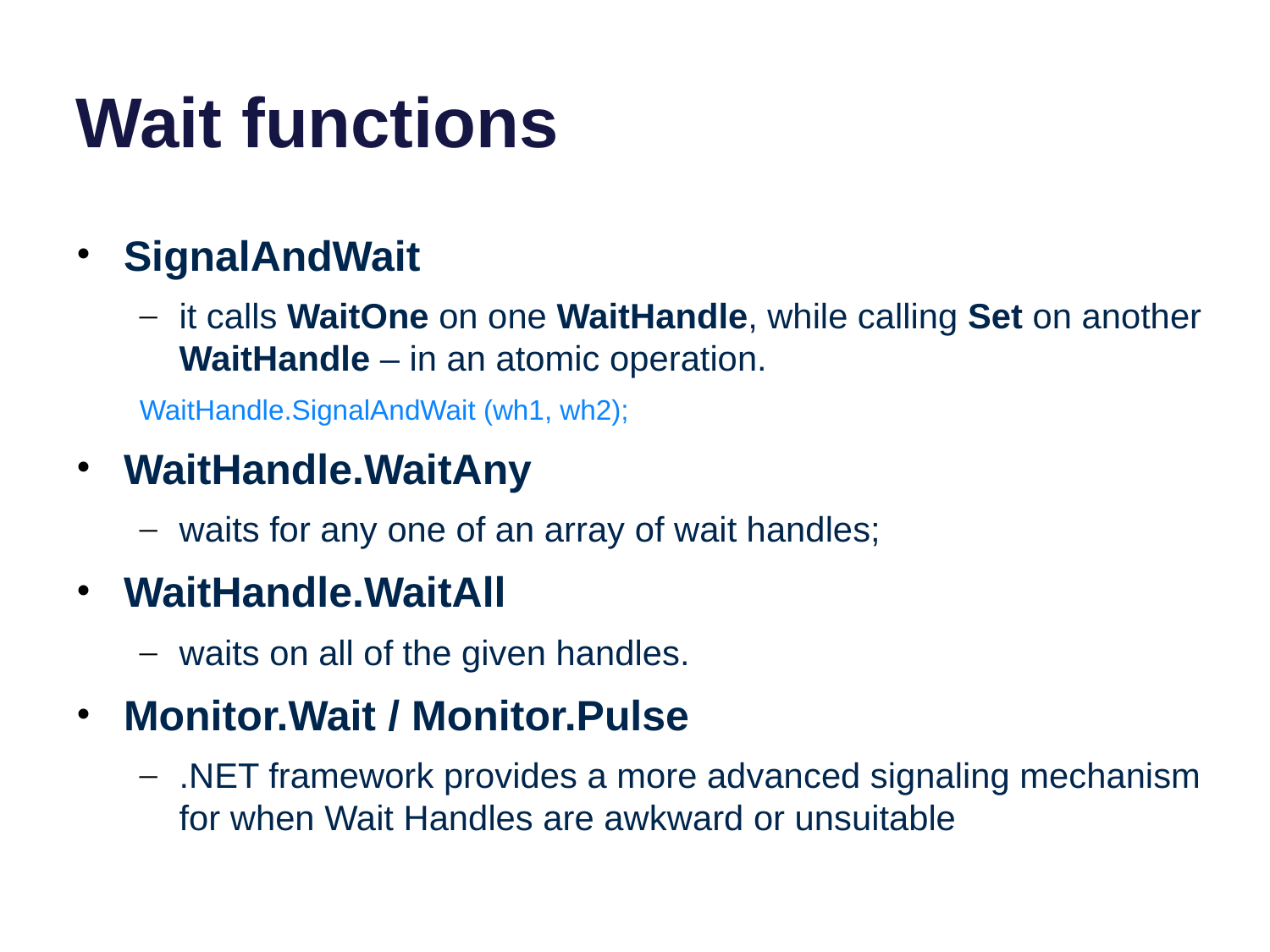

# Wait functions
SignalAndWait
it calls WaitOne on one WaitHandle, while calling Set on another WaitHandle – in an atomic operation.
WaitHandle.SignalAndWait (wh1, wh2);
WaitHandle.WaitAny
waits for any one of an array of wait handles;
WaitHandle.WaitAll
waits on all of the given handles.
Monitor.Wait / Monitor.Pulse
.NET framework provides a more advanced signaling mechanism for when Wait Handles are awkward or unsuitable